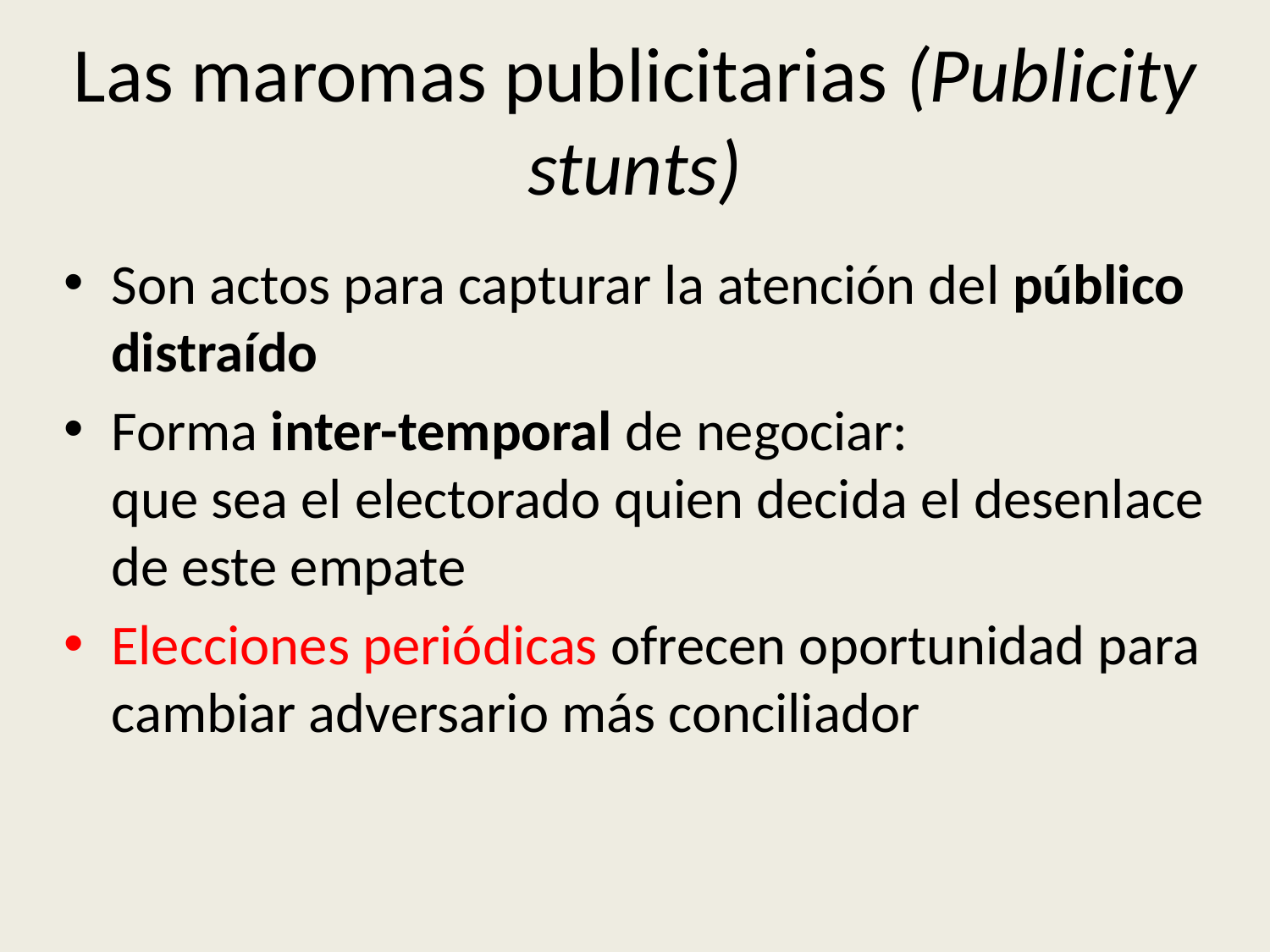

# Las maromas publicitarias (Publicity stunts)
Son actos para capturar la atención del público distraído
Forma inter-temporal de negociar:
que sea el electorado quien decida el desenlace de este empate
Elecciones periódicas ofrecen oportunidad para cambiar adversario más conciliador